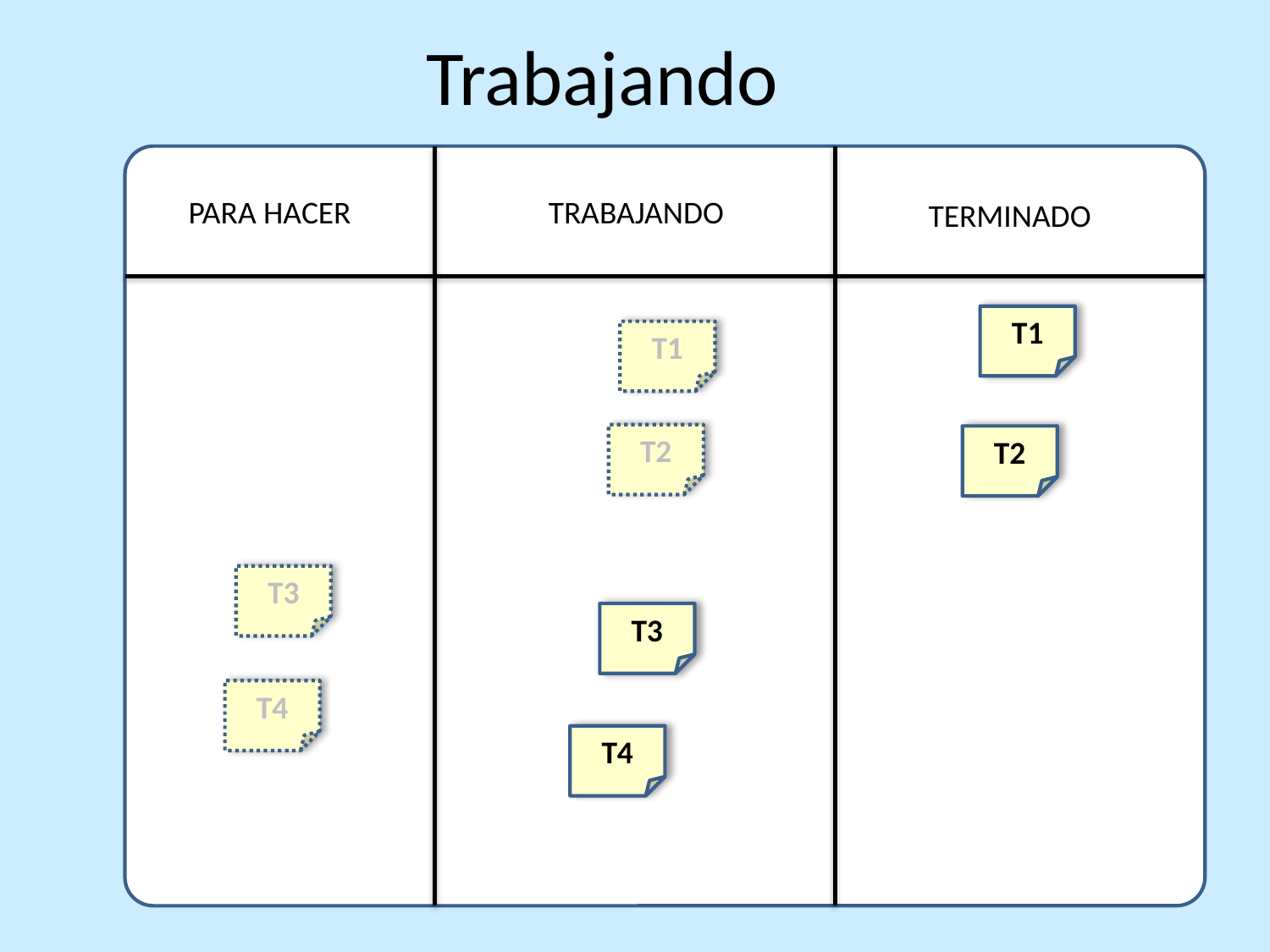

Trabajando

PARA HACER
TRABAJANDO
TERMINADO
T1
T1
T2
T2
T3
T3
T4
T4